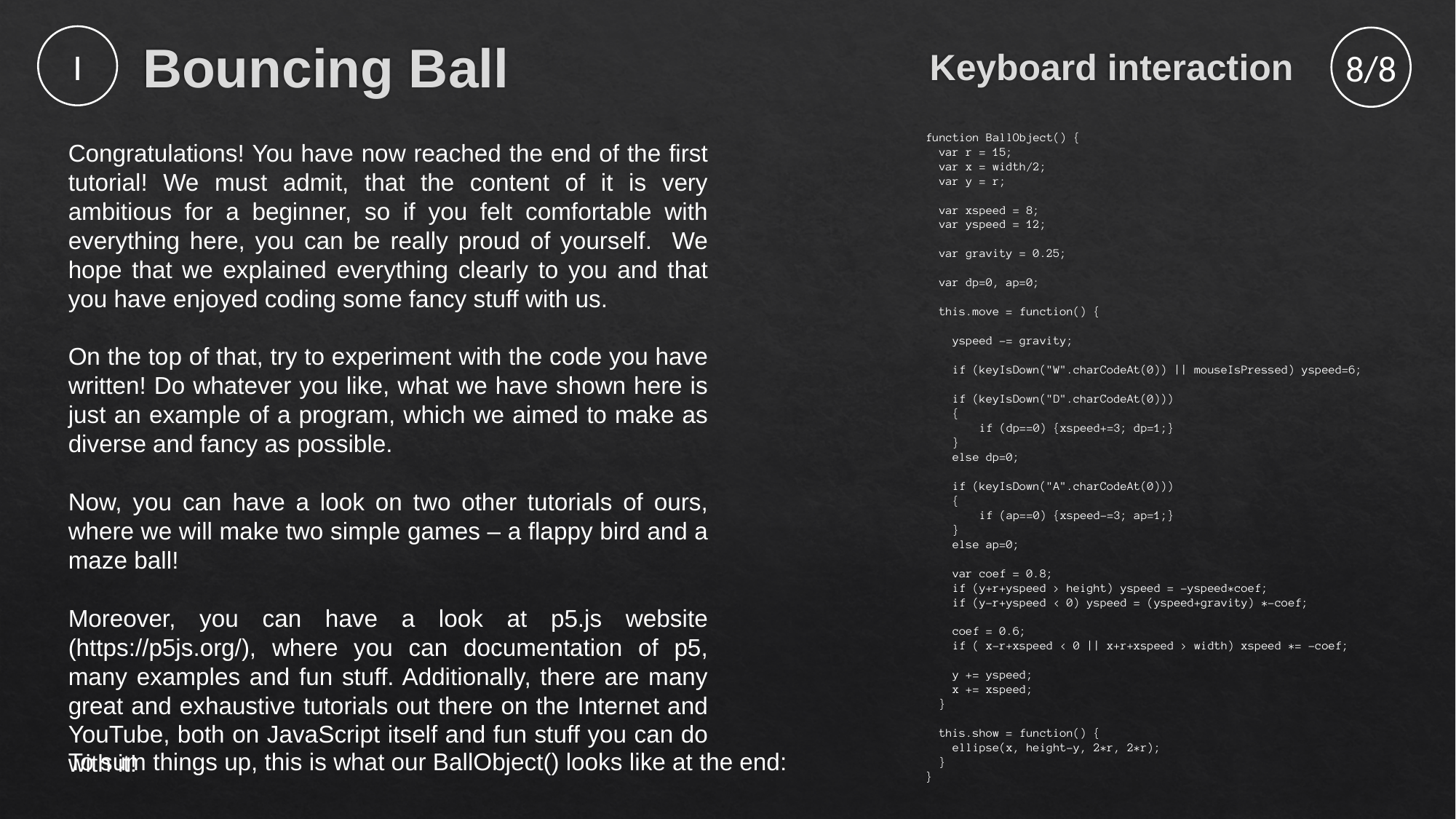

Keyboard interaction
I
8/8
Bouncing Ball
function BallObject() {
  var r = 15;
  var x = width/2;
  var y = r;

  var xspeed = 8;
  var yspeed = 12;

  var gravity = 0.25;

  var dp=0, ap=0;

  this.move = function() {

    yspeed -= gravity;

    if (keyIsDown("W".charCodeAt(0)) || mouseIsPressed) yspeed=6;

    if (keyIsDown("D".charCodeAt(0)))
    {
        if (dp==0) {xspeed+=3; dp=1;}
    }
    else dp=0;

    if (keyIsDown("A".charCodeAt(0)))
    {
        if (ap==0) {xspeed-=3; ap=1;}
    }
    else ap=0;

    var coef = 0.8;
    if (y+r+yspeed > height) yspeed = -yspeed*coef;
    if (y-r+yspeed < 0) yspeed = (yspeed+gravity) *-coef;

    coef = 0.6;
    if ( x-r+xspeed < 0 || x+r+xspeed > width) xspeed *= -coef;

    y += yspeed;
    x += xspeed;
  }

  this.show = function() {
    ellipse(x, height-y, 2*r, 2*r);
  }
}
Congratulations! You have now reached the end of the first tutorial! We must admit, that the content of it is very ambitious for a beginner, so if you felt comfortable with everything here, you can be really proud of yourself.  We hope that we explained everything clearly to you and that you have enjoyed coding some fancy stuff with us.

On the top of that, try to experiment with the code you have written! Do whatever you like, what we have shown here is just an example of a program, which we aimed to make as diverse and fancy as possible.

Now, you can have a look on two other tutorials of ours, where we will make two simple games – a flappy bird and a maze ball!

Moreover, you can have a look at p5.js website (https://p5js.org/), where you can documentation of p5, many examples and fun stuff. Additionally, there are many great and exhaustive tutorials out there on the Internet and YouTube, both on JavaScript itself and fun stuff you can do with it!

To sum things up, this is what our BallObject() looks like at the end: